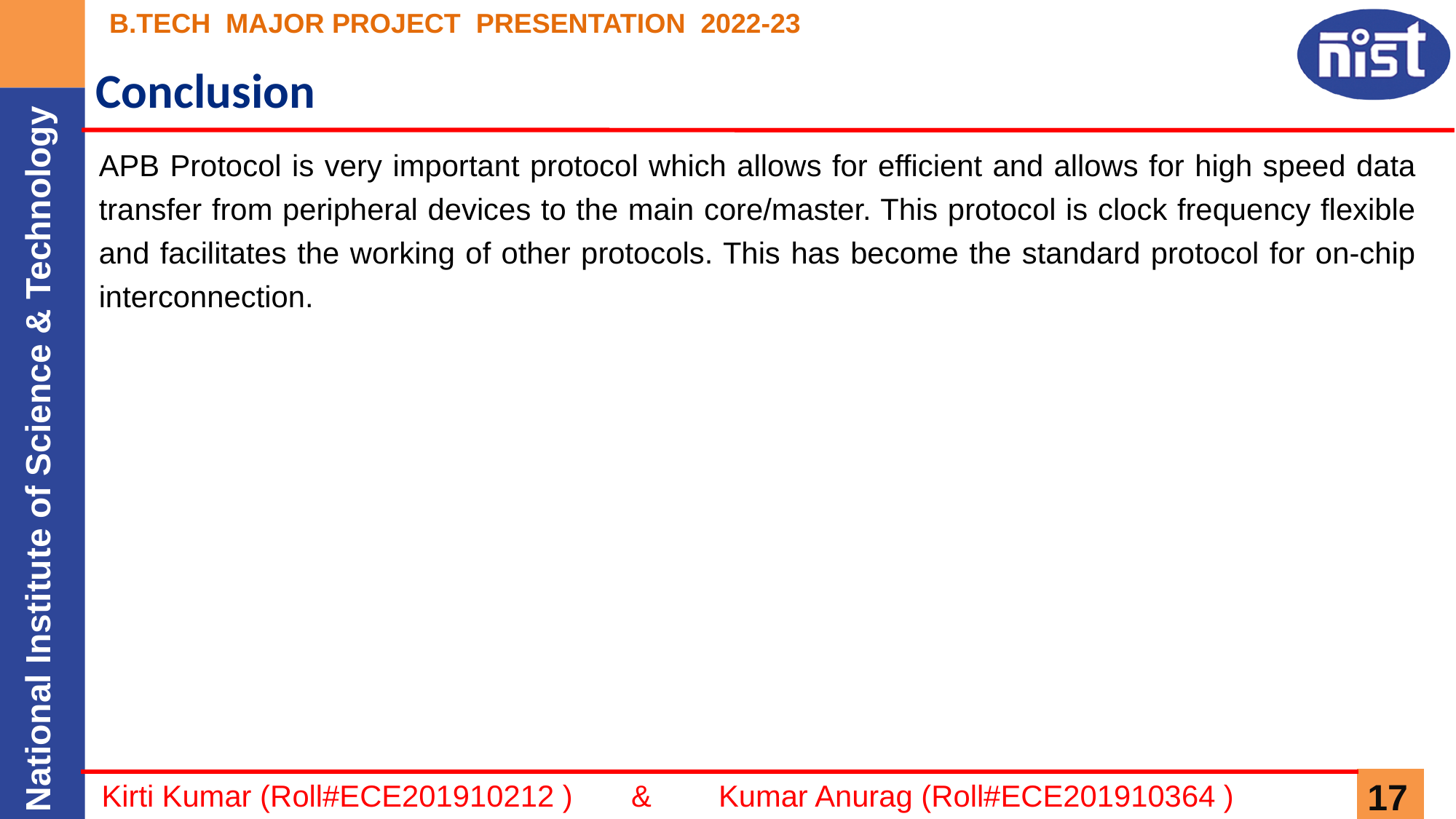

# Conclusion
APB Protocol is very important protocol which allows for efficient and allows for high speed data transfer from peripheral devices to the main core/master. This protocol is clock frequency flexible and facilitates the working of other protocols. This has become the standard protocol for on-chip interconnection.